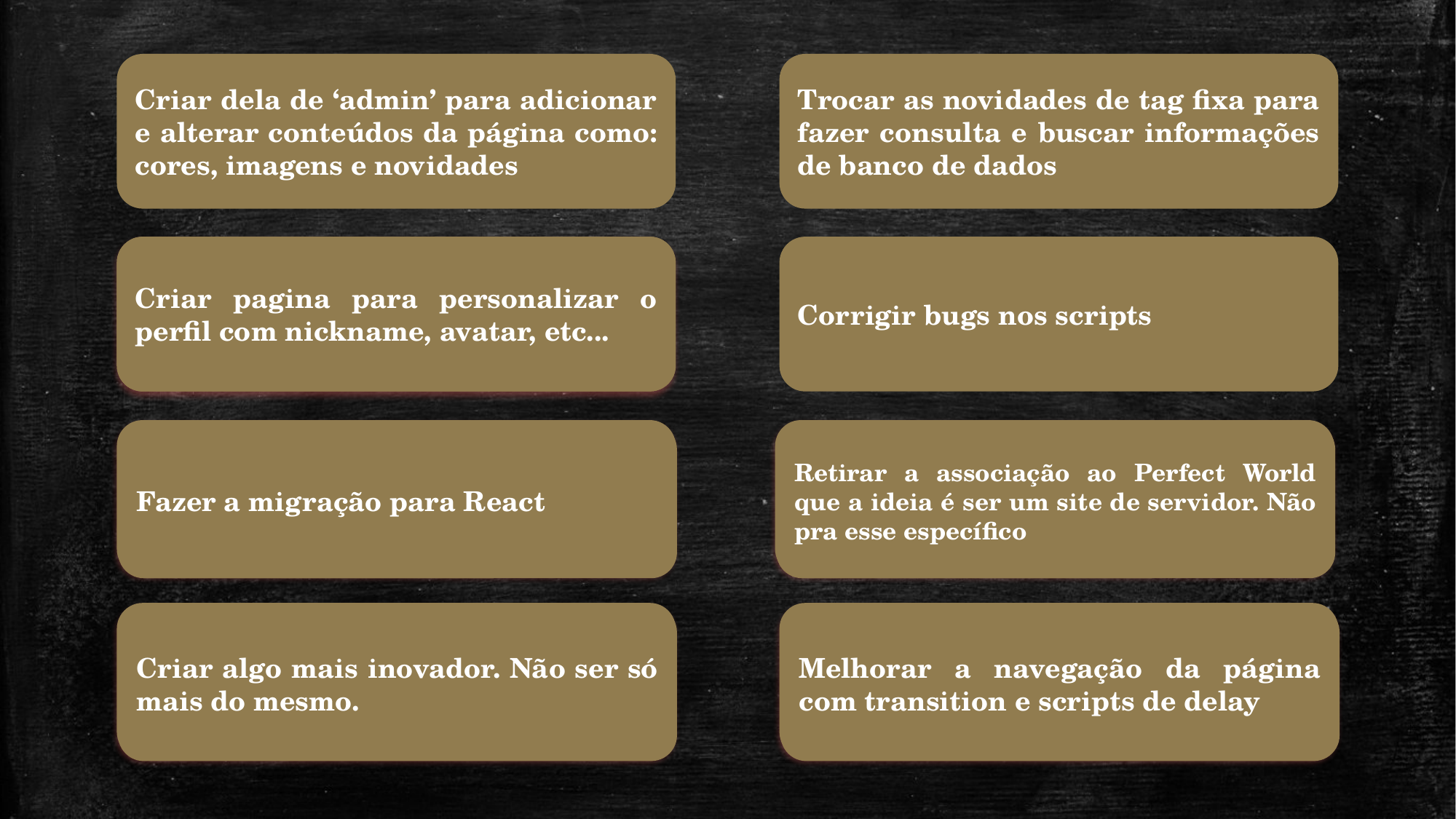

Criar dela de ‘admin’ para adicionar e alterar conteúdos da página como: cores, imagens e novidades
Trocar as novidades de tag fixa para fazer consulta e buscar informações de banco de dados
Criar pagina para personalizar o perfil com nickname, avatar, etc...
Criar pagina para personalizar o perfil com nickname, avatar, etc...
Corrigir bugs nos scripts
Fazer a migração para React
Retirar a associação ao Perfect World( que já tem muitas imagens que não são do jogo) que a ideia é ser um site de servidor. Não pra esse específico
Fazer a migração para React
Retirar a associação ao Perfect World que a ideia é ser um site de servidor. Não pra esse específico
Criar algo mais inovador. Não ser só mais do mesmo.
Fazer a migração para React
Criar algo mais inovador. Não ser só mais do mesmo.
Melhorar a navegação da página com transition e scripts de delay